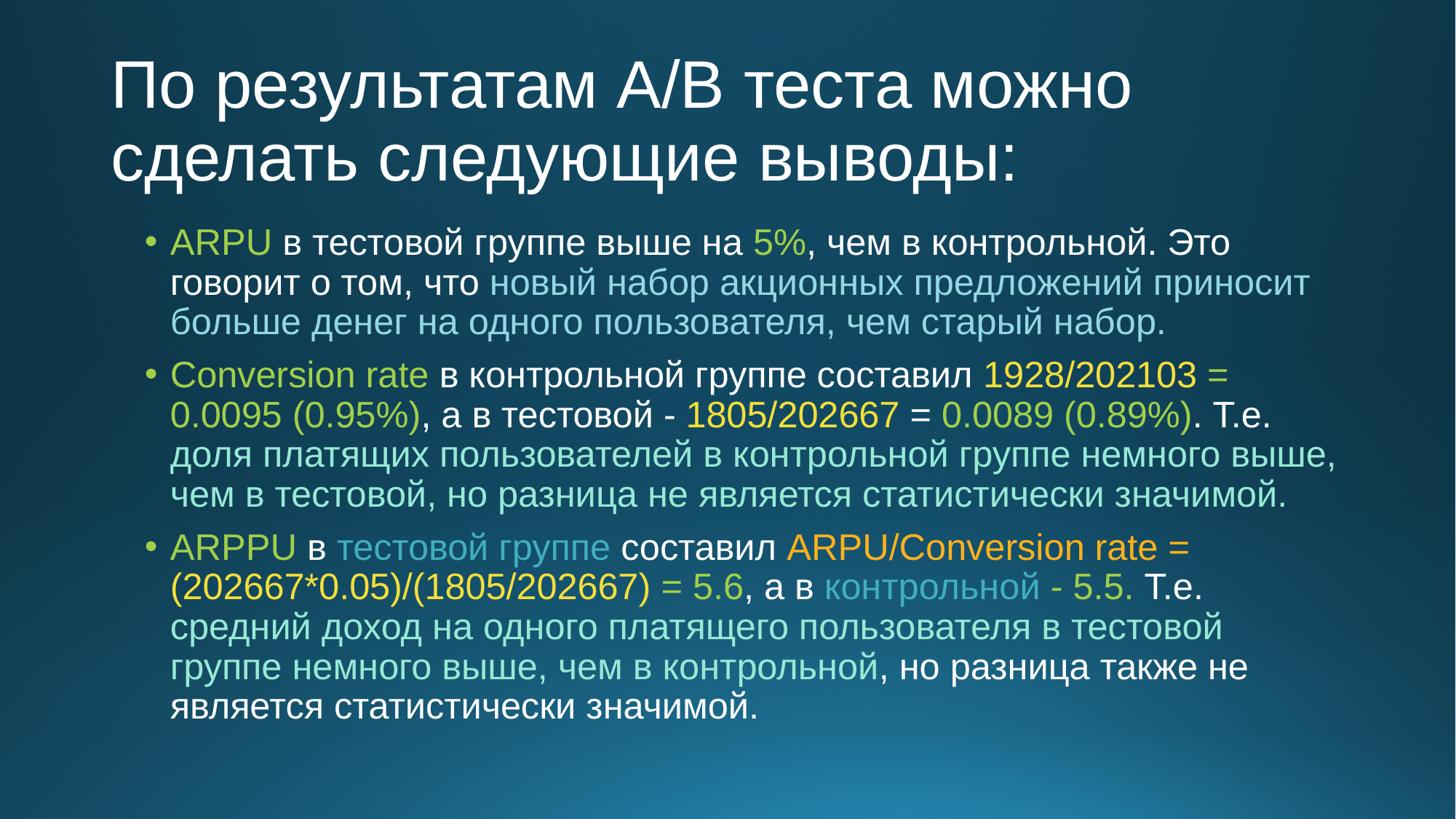

# По результатам A/B теста можно сделать следующие выводы:
ARPU в тестовой группе выше на 5%, чем в контрольной. Это говорит о том, что новый набор акционных предложений приносит больше денег на одного пользователя, чем старый набор.
Conversion rate в контрольной группе составил 1928/202103 = 0.0095 (0.95%), а в тестовой - 1805/202667 = 0.0089 (0.89%). Т.е. доля платящих пользователей в контрольной группе немного выше, чем в тестовой, но разница не является статистически значимой.
ARPPU в тестовой группе составил ARPU/Conversion rate = (202667*0.05)/(1805/202667) = 5.6, а в контрольной - 5.5. Т.е. средний доход на одного платящего пользователя в тестовой группе немного выше, чем в контрольной, но разница также не является статистически значимой.